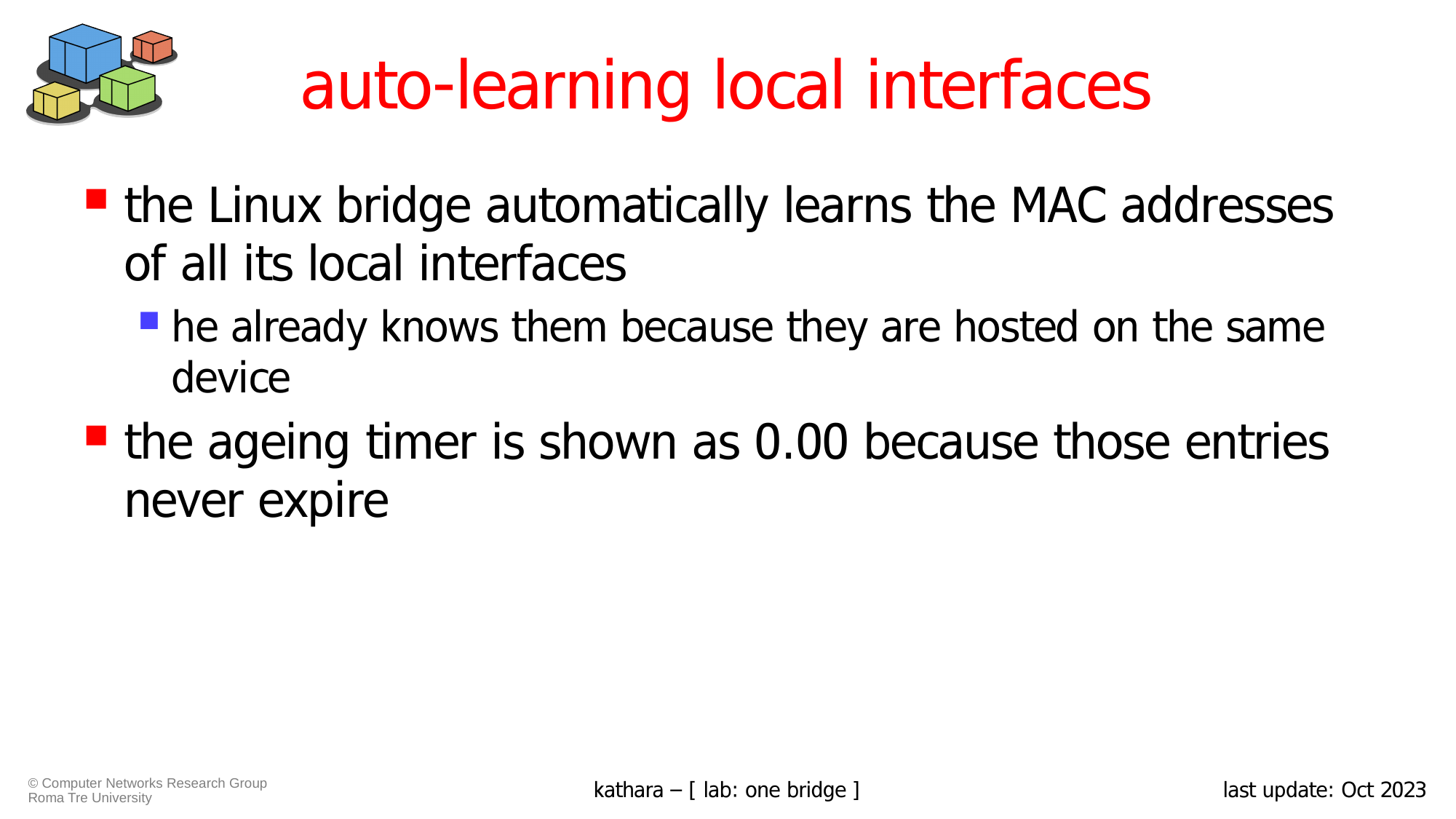

# auto-learning local interfaces
the Linux bridge automatically learns the MAC addresses of all its local interfaces
he already knows them because they are hosted on the same device
the ageing timer is shown as 0.00 because those entries never expire
kathara – [ lab: one bridge ]
last update: Oct 2023